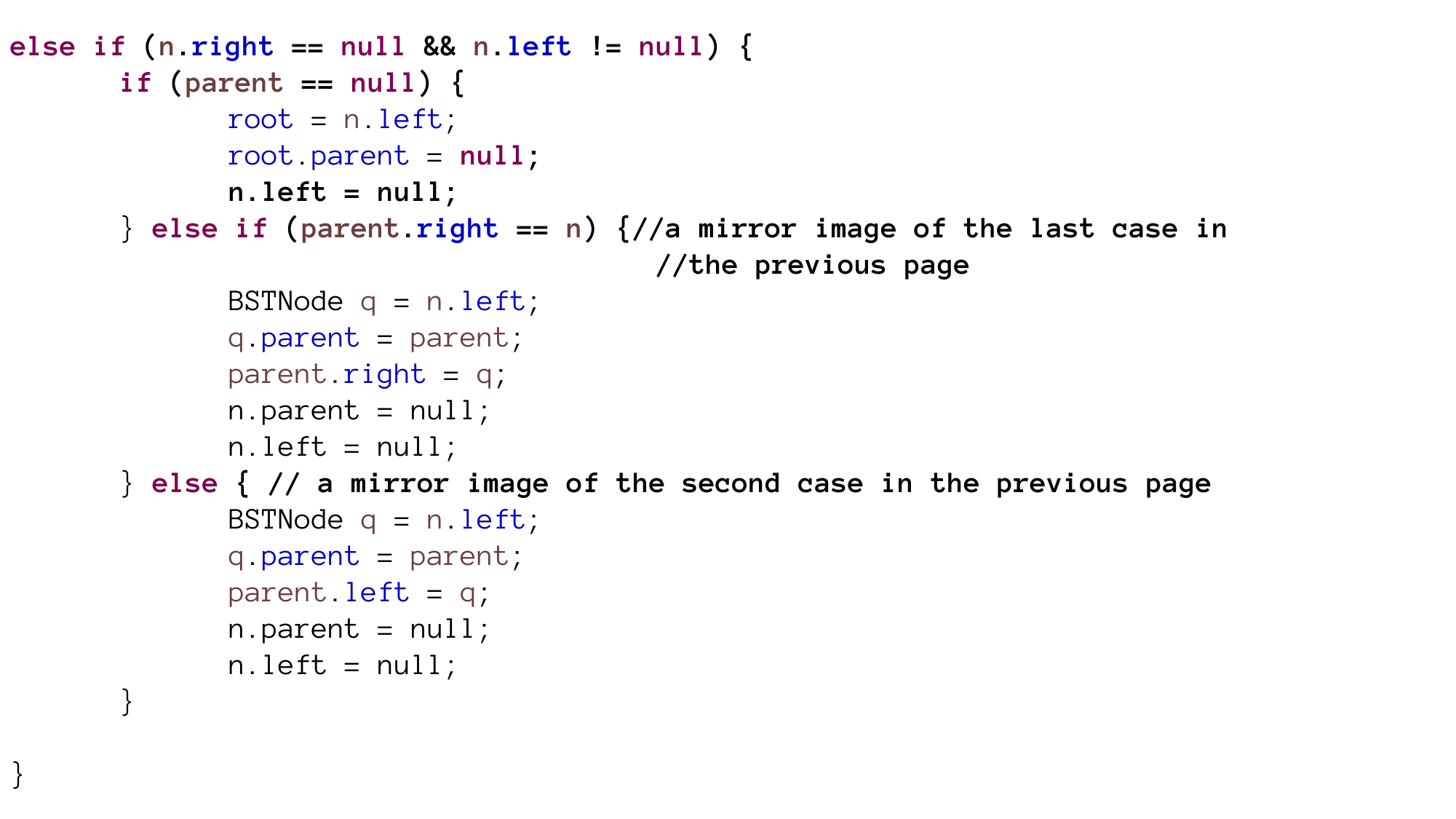

else if (n.right == null && n.left != null) {
	if (parent == null) {
		root = n.left;
		root.parent = null;
		n.left = null;
	} else if (parent.right == n) {//a mirror image of the last case in
                                       //the previous page
		BSTNode q = n.left;
		q.parent = parent;
		parent.right = q;
		n.parent = null;
		n.left = null;
	} else { // a mirror image of the second case in the previous page
		BSTNode q = n.left;
		q.parent = parent;
		parent.left = q;
		n.parent = null;
		n.left = null;
	}

}